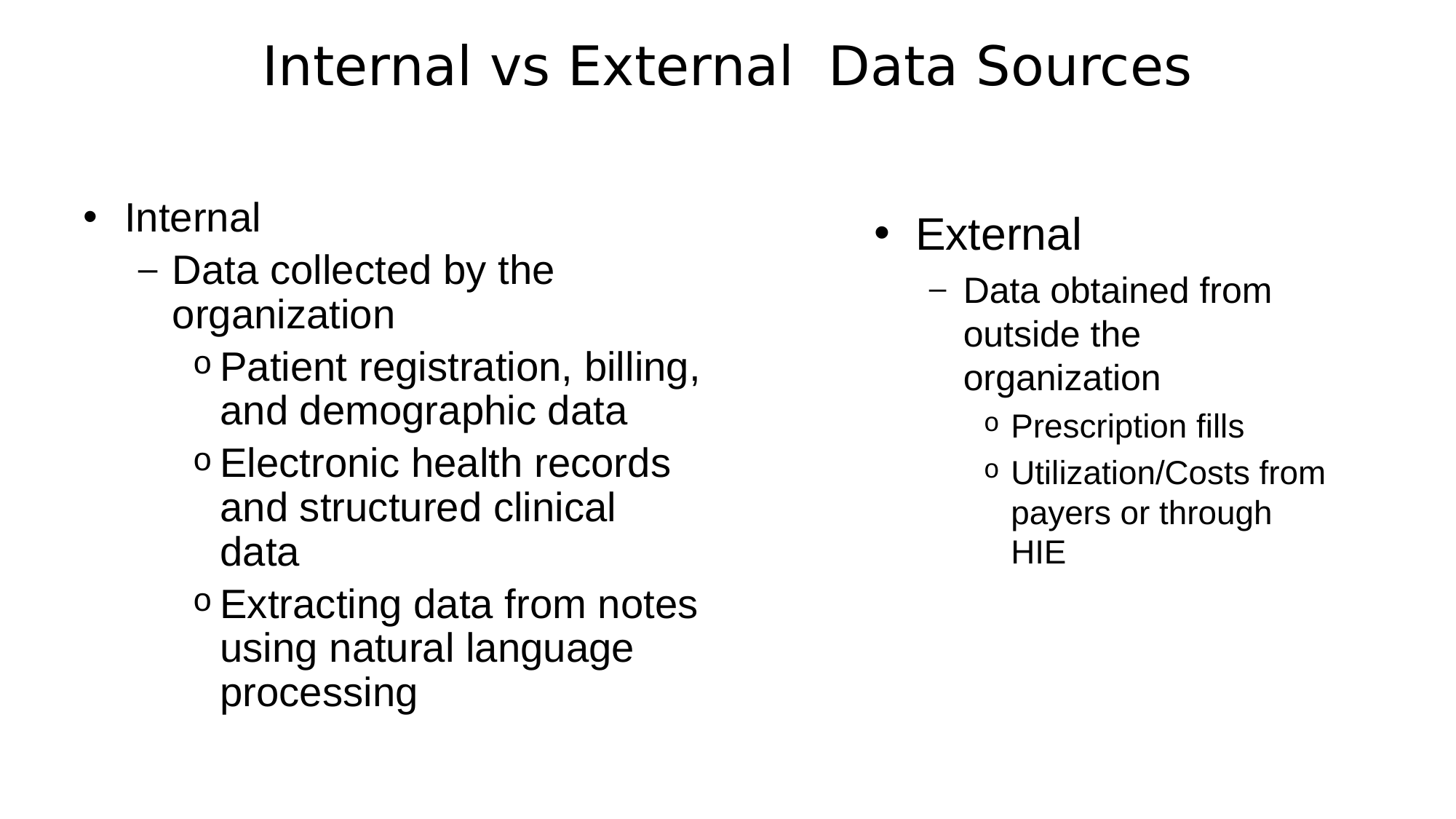

# Internal vs External  Data Sources
Internal
Data collected by the organization
Patient registration, billing, and demographic data
Electronic health records and structured clinical data
Extracting data from notes using natural language processing
External
Data obtained from outside the organization
Prescription fills
Utilization/Costs from payers or through HIE